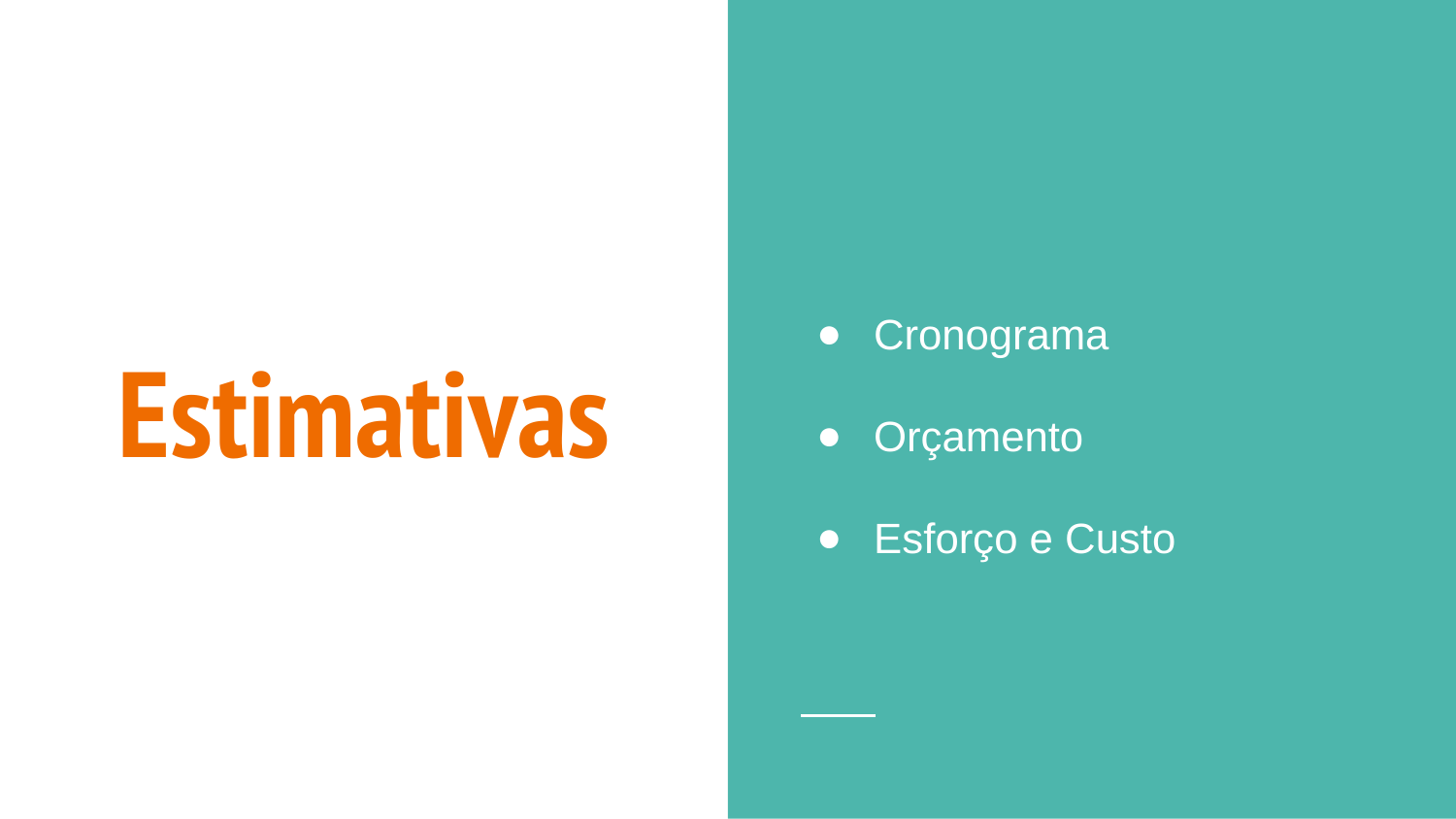

# Estimativas
Cronograma
Orçamento
Esforço e Custo